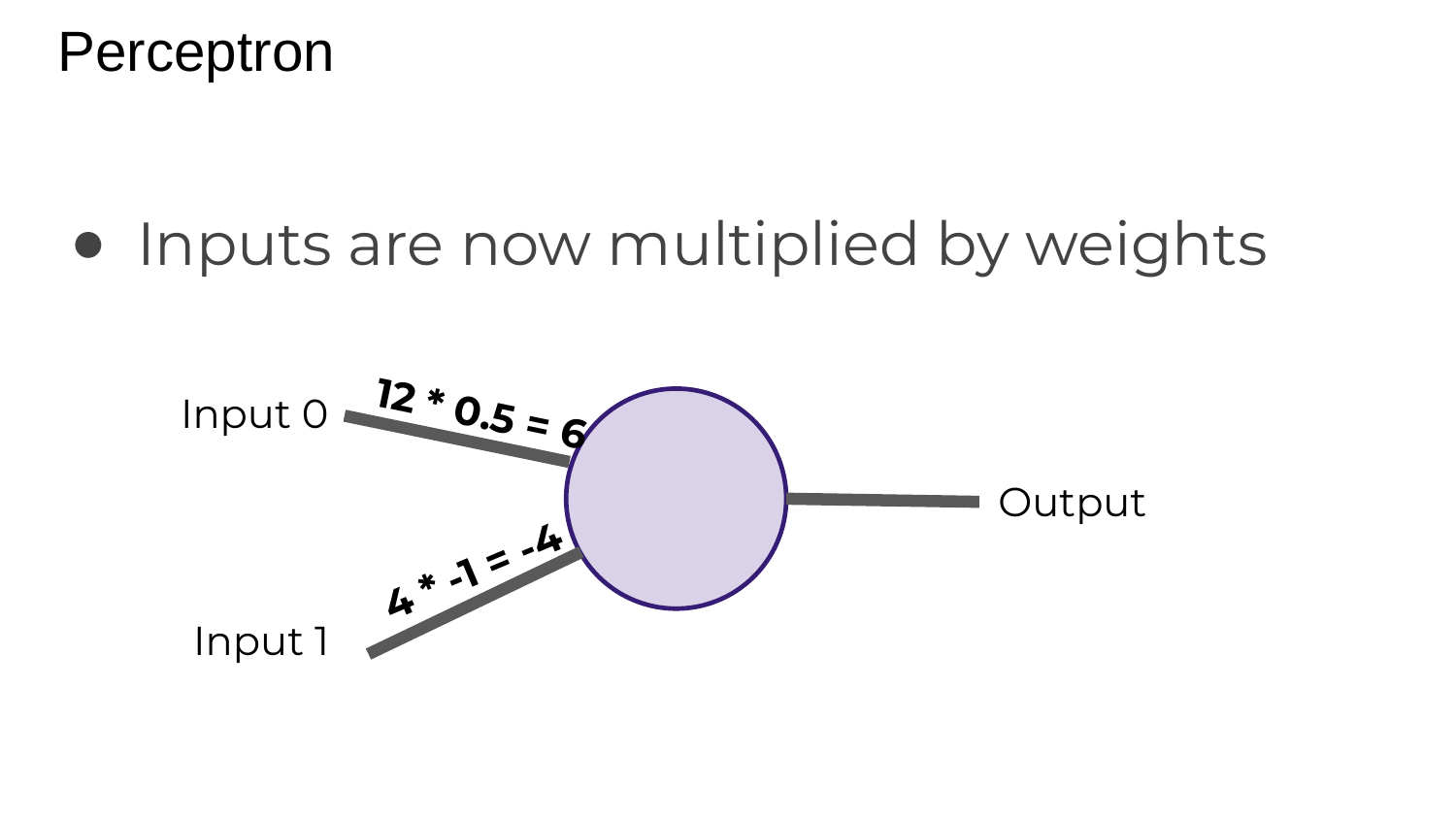

# Perceptron
Inputs are now multiplied by weights
Input 0
12 * 0.5 = 6

Output
4 * -1 = -4
Input 1